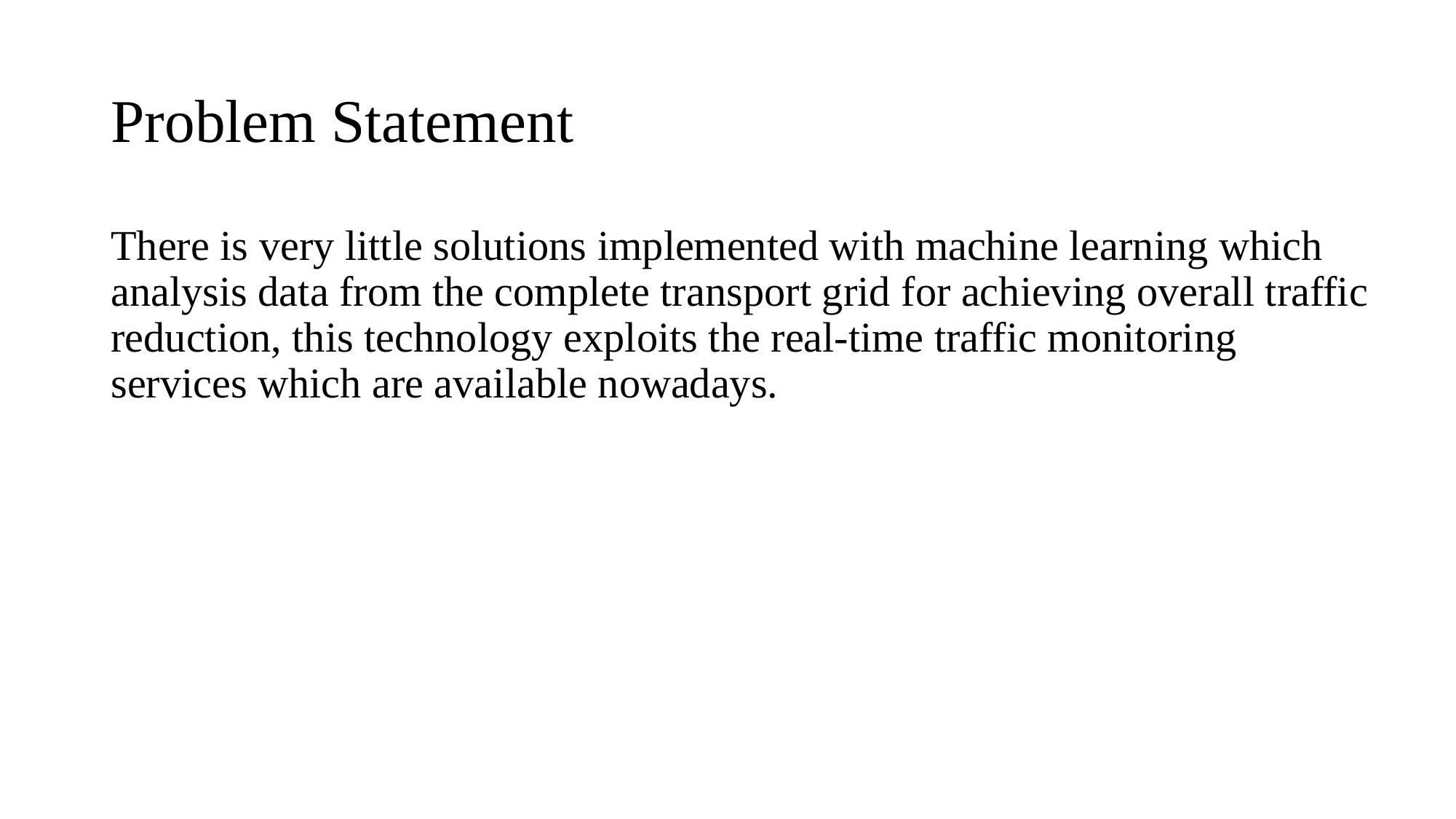

# Problem Statement
There is very little solutions implemented with machine learning which analysis data from the complete transport grid for achieving overall traffic reduction, this technology exploits the real-time traffic monitoring services which are available nowadays.